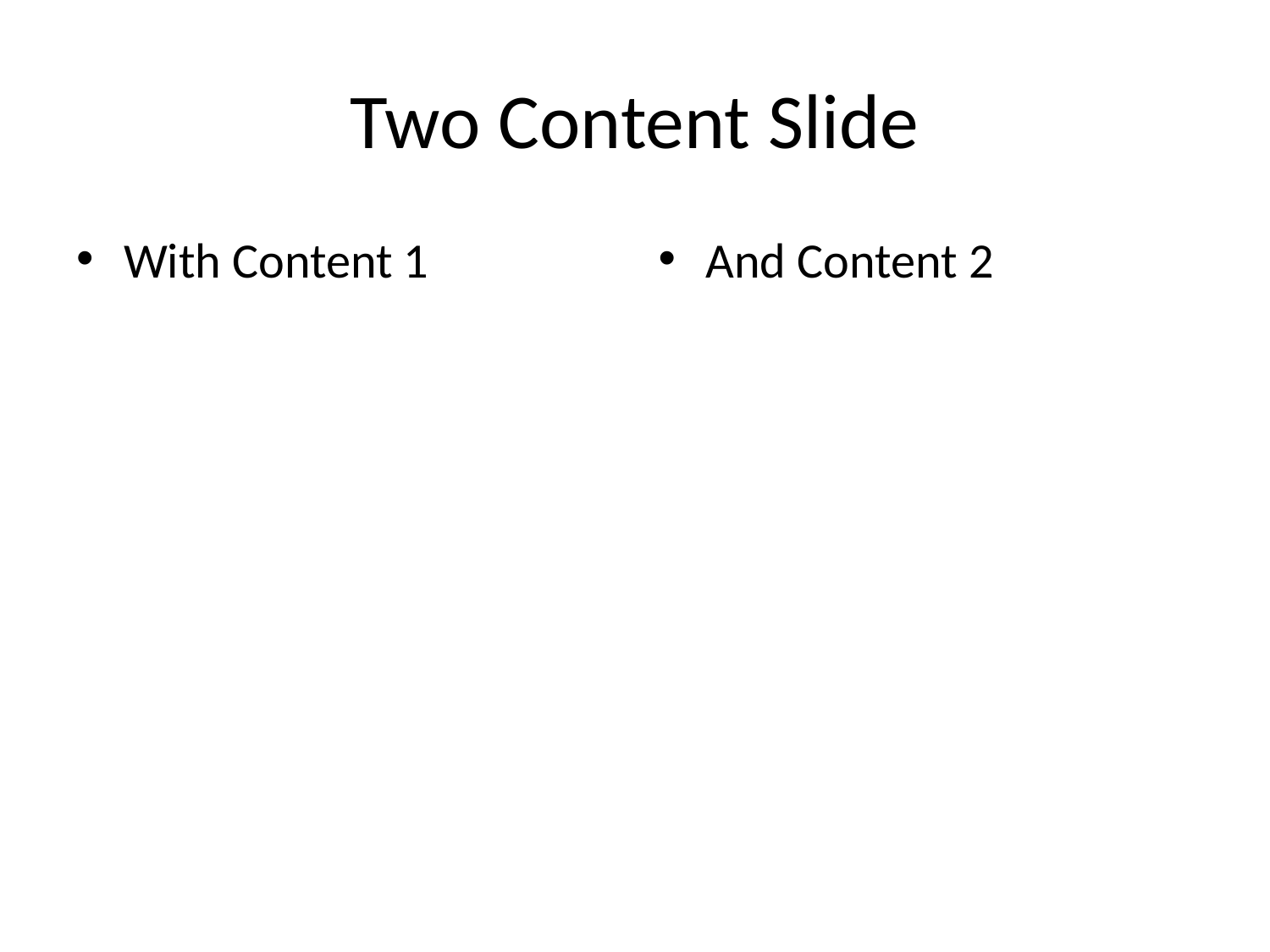

# Two Content Slide
With Content 1
And Content 2